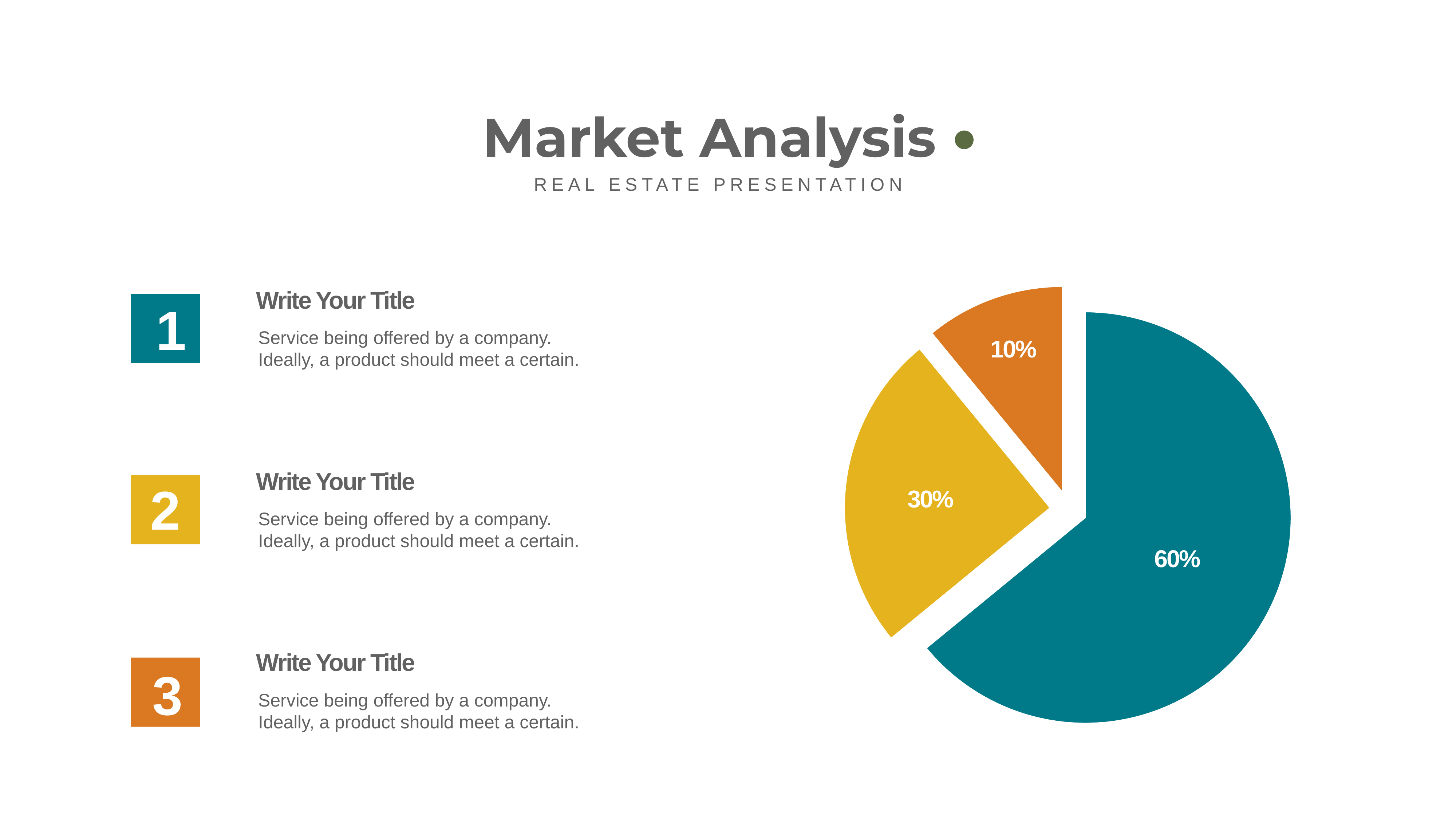

Market Analysis

REAL ESTATE PRESENTATION

### Chart

| Category | Sales |
|---|---|
| 1st Qtr | 8.2 |
| 2nd Qtr | 3.2 |
| 3rd Qtr | 1.4 |
Write Your Title
1

Service being offered by a company. Ideally, a product should meet a certain.
10%
Write Your Title
2

30%
Service being offered by a company. Ideally, a product should meet a certain.
60%
Write Your Title

3
Service being offered by a company. Ideally, a product should meet a certain.